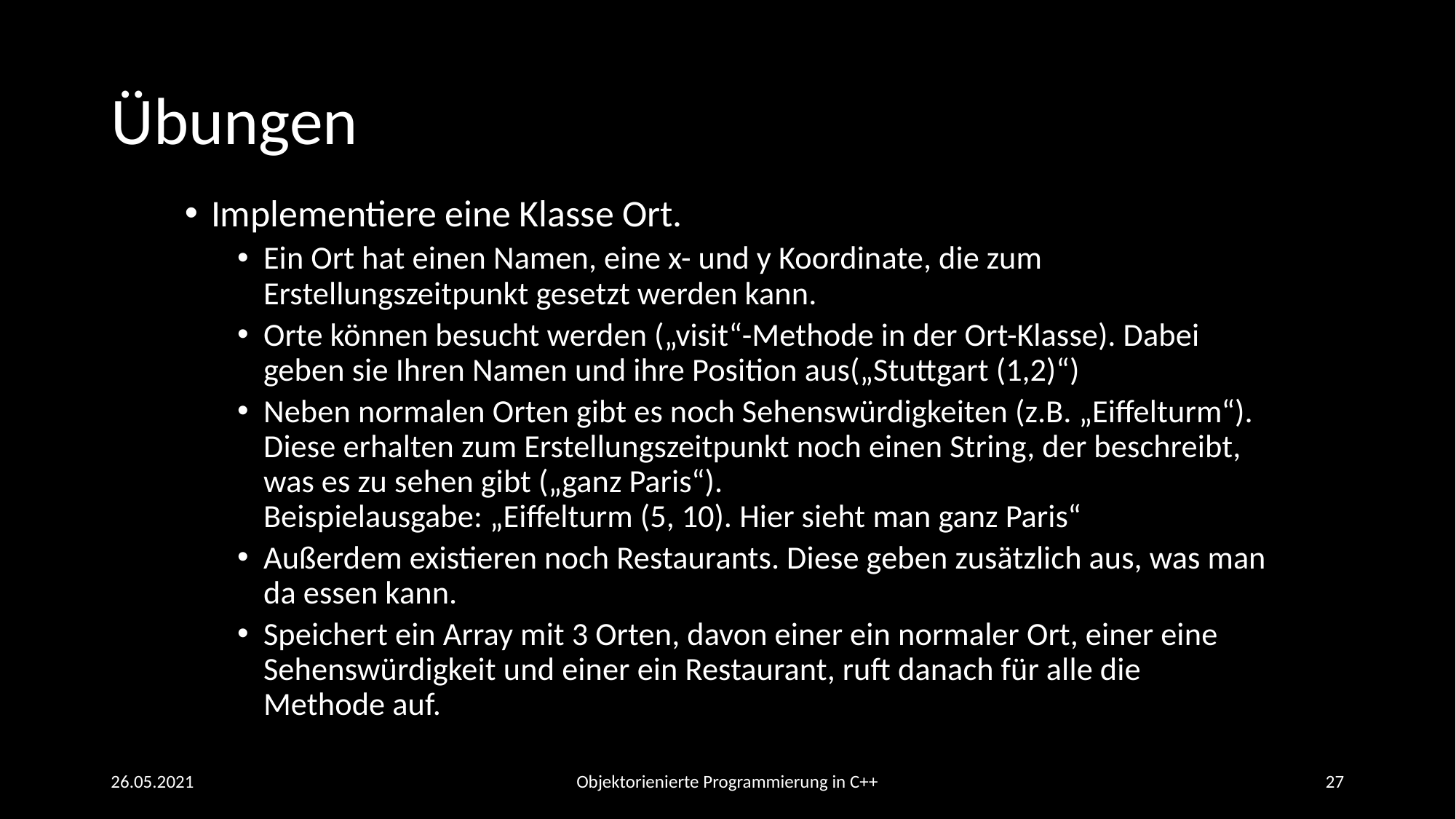

# Übungen
Implementiere eine Klasse Ort.
Ein Ort hat einen Namen, eine x- und y Koordinate, die zum Erstellungszeitpunkt gesetzt werden kann.
Orte können besucht werden („visit“-Methode in der Ort-Klasse). Dabei geben sie Ihren Namen und ihre Position aus(„Stuttgart (1,2)“)
Neben normalen Orten gibt es noch Sehenswürdigkeiten (z.B. „Eiffelturm“). Diese erhalten zum Erstellungszeitpunkt noch einen String, der beschreibt, was es zu sehen gibt („ganz Paris“).
Beispielausgabe: „Eiffelturm (5, 10). Hier sieht man ganz Paris“
Außerdem existieren noch Restaurants. Diese geben zusätzlich aus, was man da essen kann.
Speichert ein Array mit 3 Orten, davon einer ein normaler Ort, einer eine Sehenswürdigkeit und einer ein Restaurant, ruft danach für alle die Methode auf.
26.05.2021
Objektorienierte Programmierung in C++
27